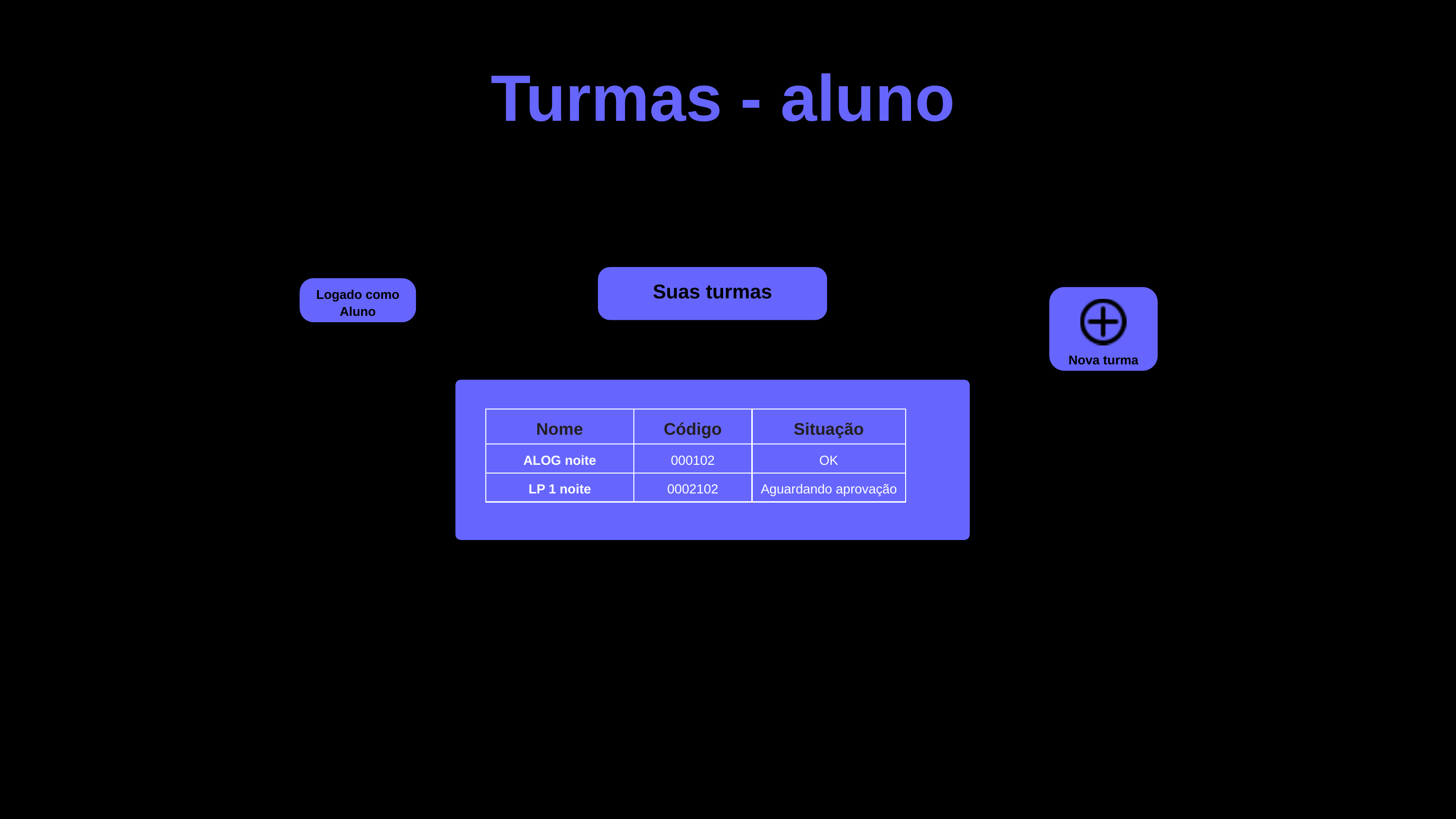

Turmas - aluno

Suas turmas

Logado como Aluno

Nova turma

| Nome | Código | Situação |
| --- | --- | --- |
| ALOG noite | 000102 | OK |
| LP 1 noite | 0002102 | Aguardando aprovação |